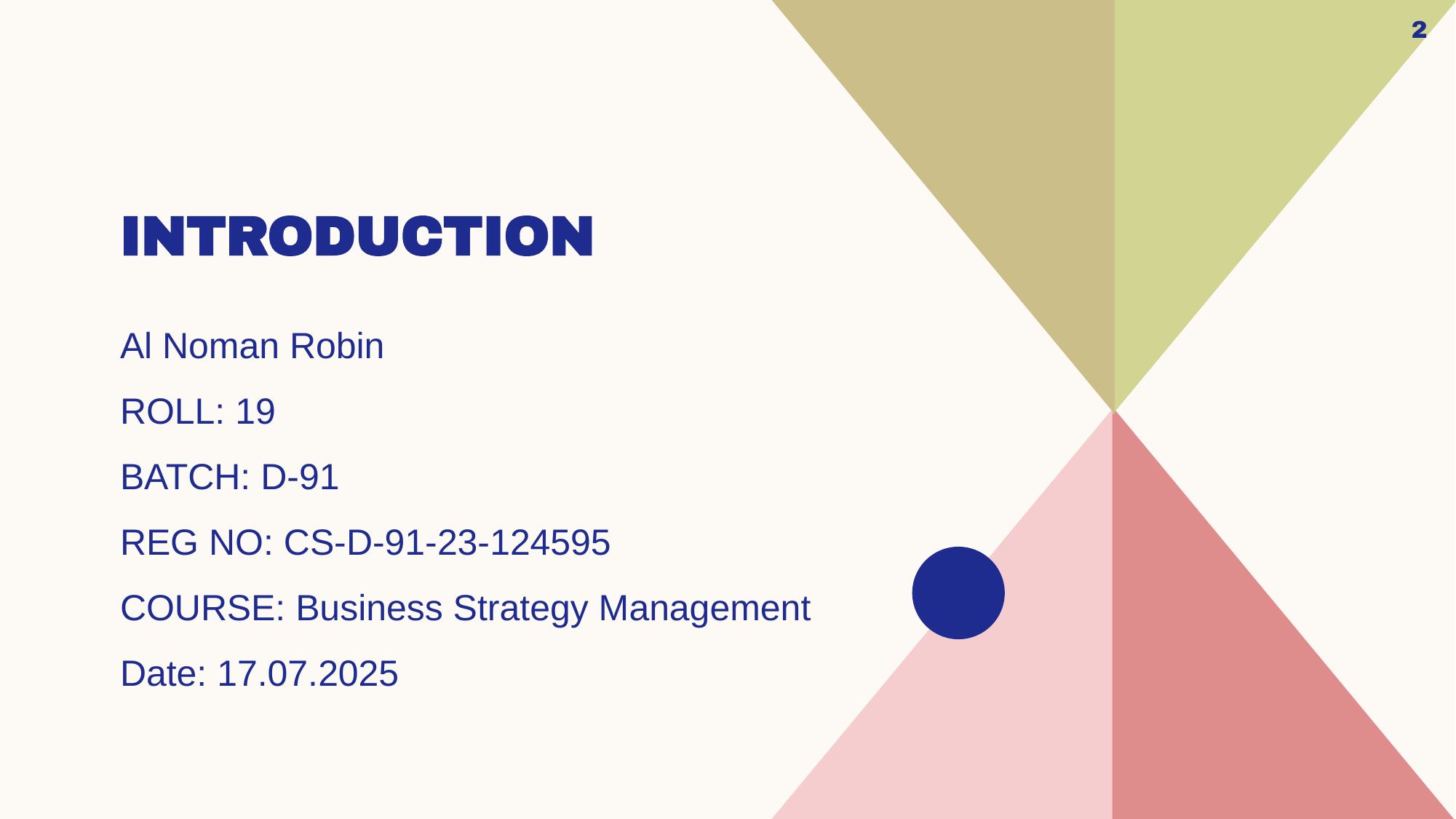

2
# INTRODUCTION
Al Noman Robin
ROLL: 19
BATCH: D-91
REG NO: CS-D-91-23-124595
COURSE: Business Strategy Management
Date: 17.07.2025